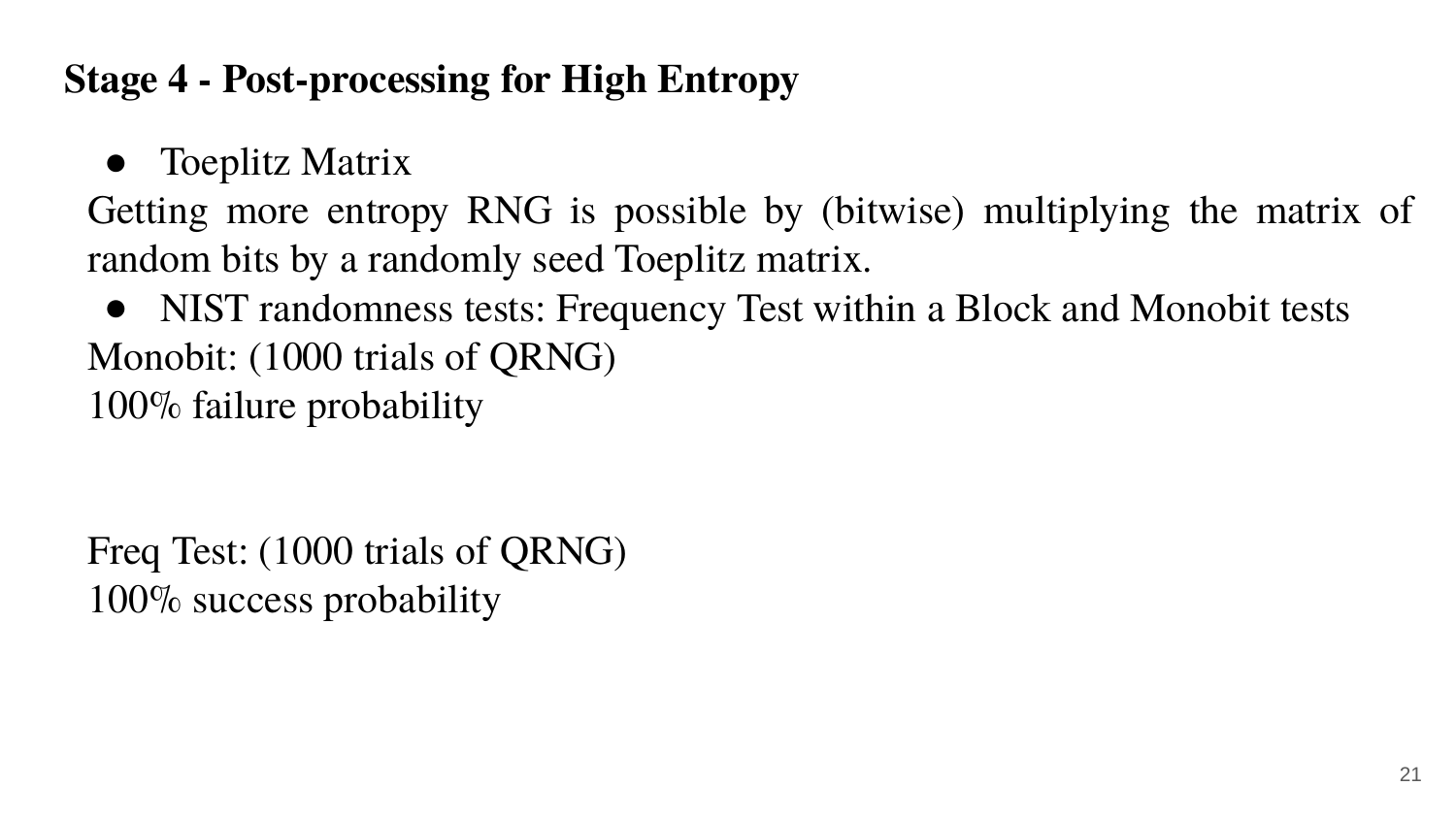

# Stage 4 - Post-processing for High Entropy
Toeplitz Matrix
Getting more entropy RNG is possible by (bitwise) multiplying the matrix of random bits by a randomly seed Toeplitz matrix.
NIST randomness tests: Frequency Test within a Block and Monobit tests
Monobit: (1000 trials of QRNG)
100% failure probability

Freq Test: (1000 trials of QRNG)
100% success probability
21